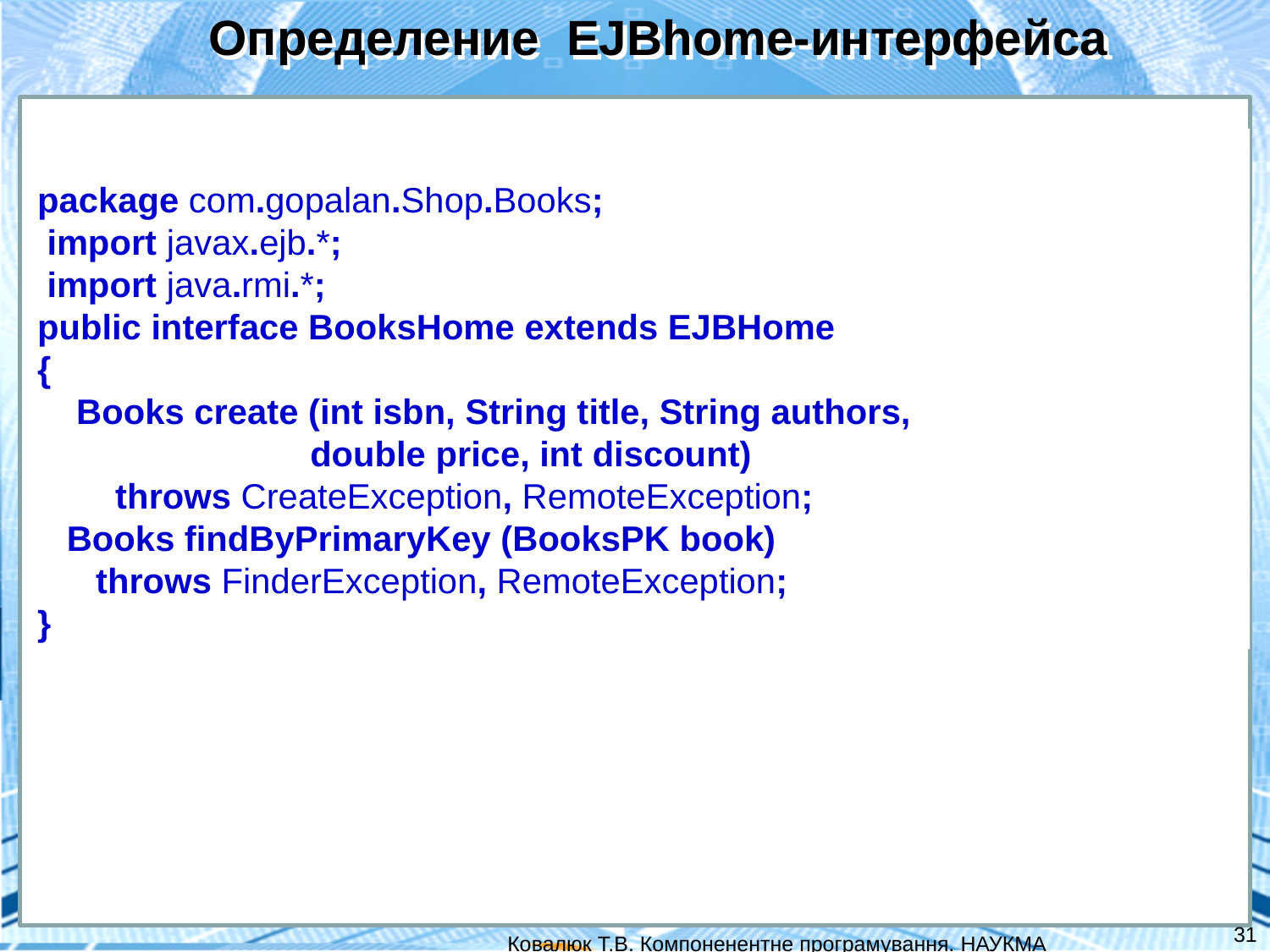

Определение  EJBhome-интерфейса

package com.gopalan.Shop.Books;
 import javax.ejb.*;
 import java.rmi.*;
public interface BooksHome extends EJBHome
{
    Books create (int isbn, String title, String authors,
                            double price, int discount)
        throws CreateException, RemoteException;
   Books findByPrimaryKey (BooksPK book)
      throws FinderException, RemoteException;
}